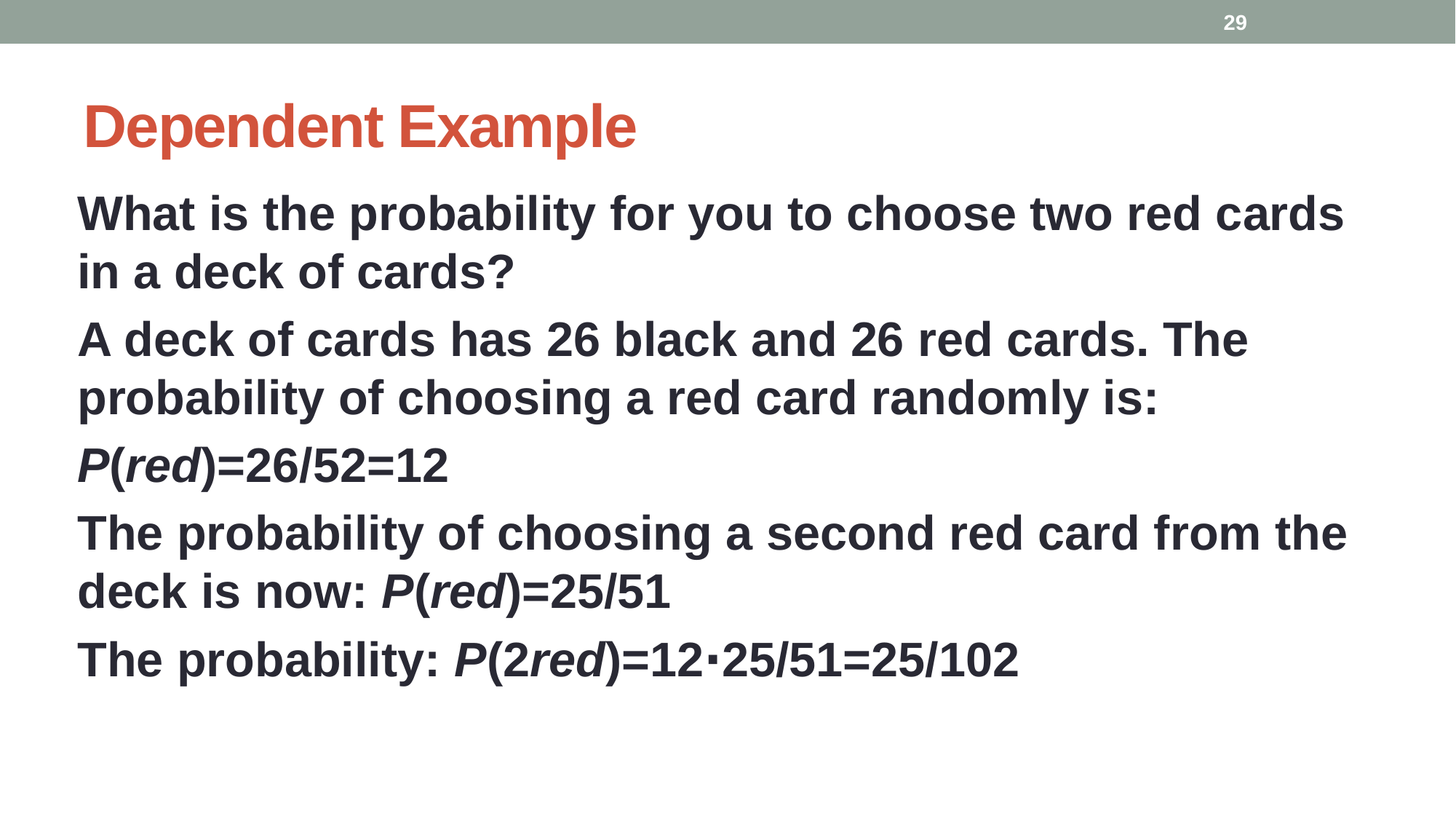

29
# Dependent Example
What is the probability for you to choose two red cards in a deck of cards?
A deck of cards has 26 black and 26 red cards. The probability of choosing a red card randomly is:
P(red)=26/52=12
The probability of choosing a second red card from the deck is now: P(red)=25/51
The probability: P(2red)=12⋅25/51=25/102